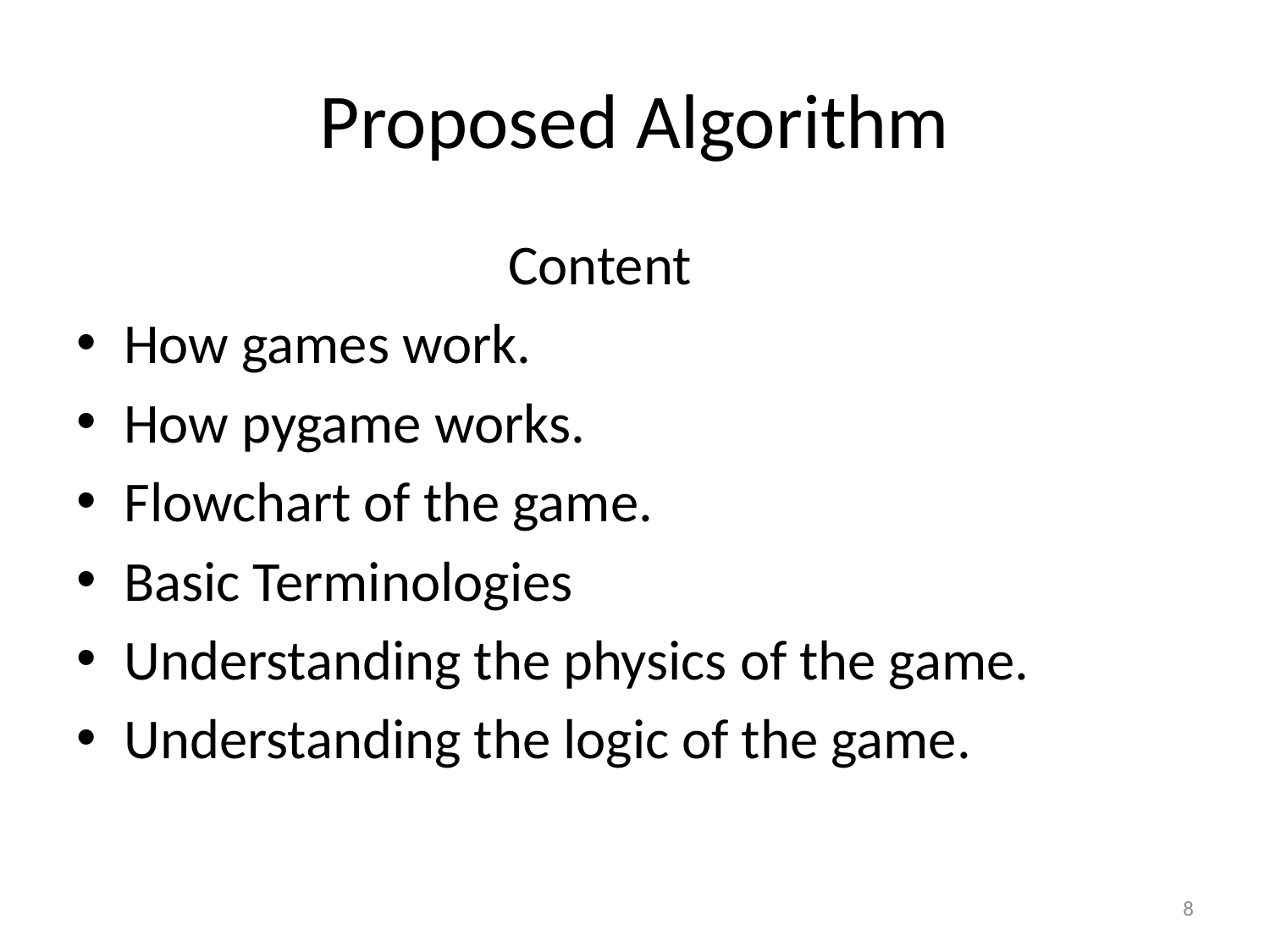

# Proposed Algorithm
                                  Content
How games work.
How pygame works.
Flowchart of the game.
Basic Terminologies
Understanding the physics of the game.
Understanding the logic of the game.

8